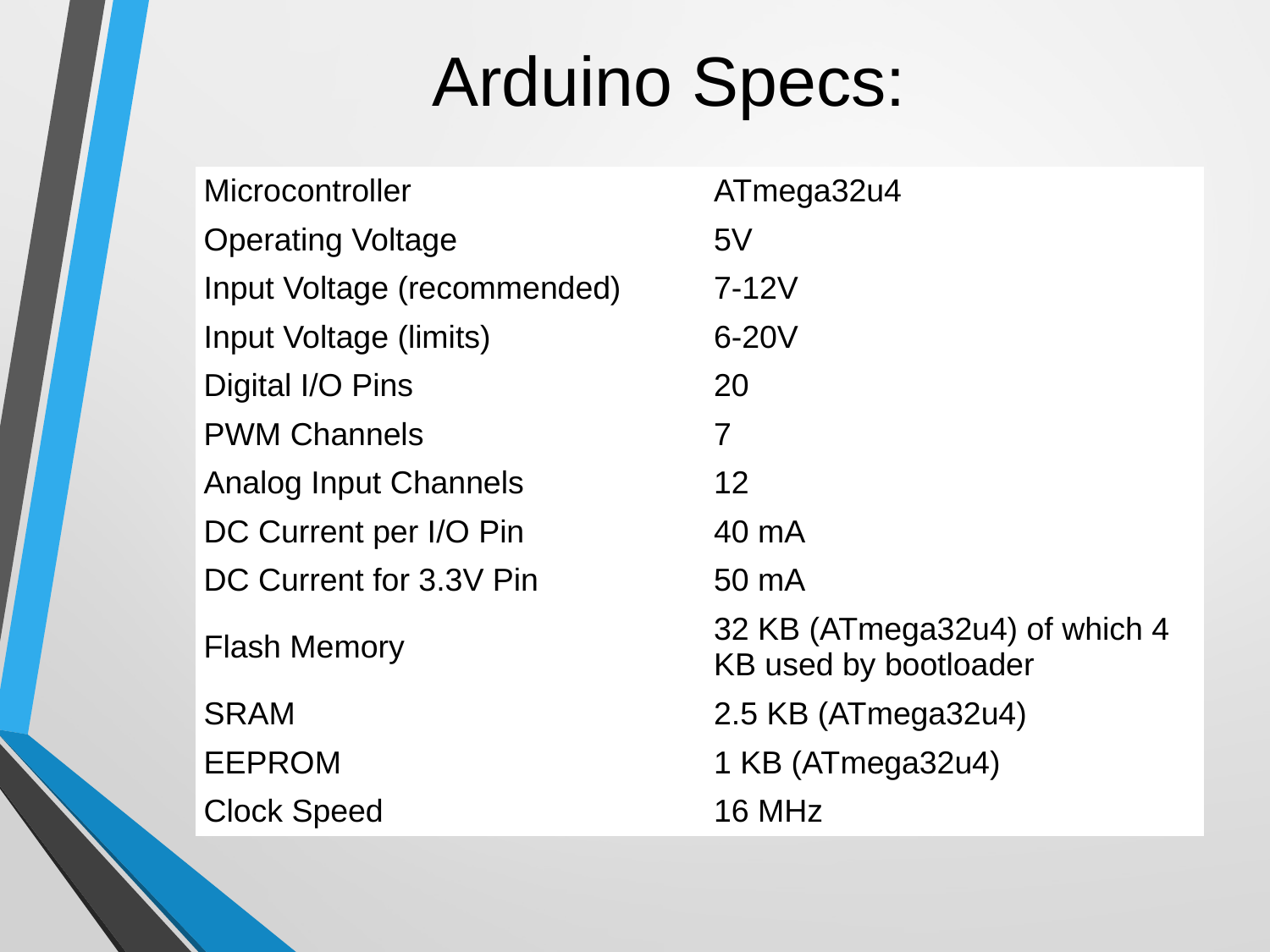

# Arduino Specs:
| Microcontroller | ATmega32u4 |
| --- | --- |
| Operating Voltage | 5V |
| Input Voltage (recommended) | 7-12V |
| Input Voltage (limits) | 6-20V |
| Digital I/O Pins | 20 |
| PWM Channels | 7 |
| Analog Input Channels | 12 |
| DC Current per I/O Pin | 40 mA |
| DC Current for 3.3V Pin | 50 mA |
| Flash Memory | 32 KB (ATmega32u4) of which 4 KB used by bootloader |
| SRAM | 2.5 KB (ATmega32u4) |
| EEPROM | 1 KB (ATmega32u4) |
| Clock Speed | 16 MHz |